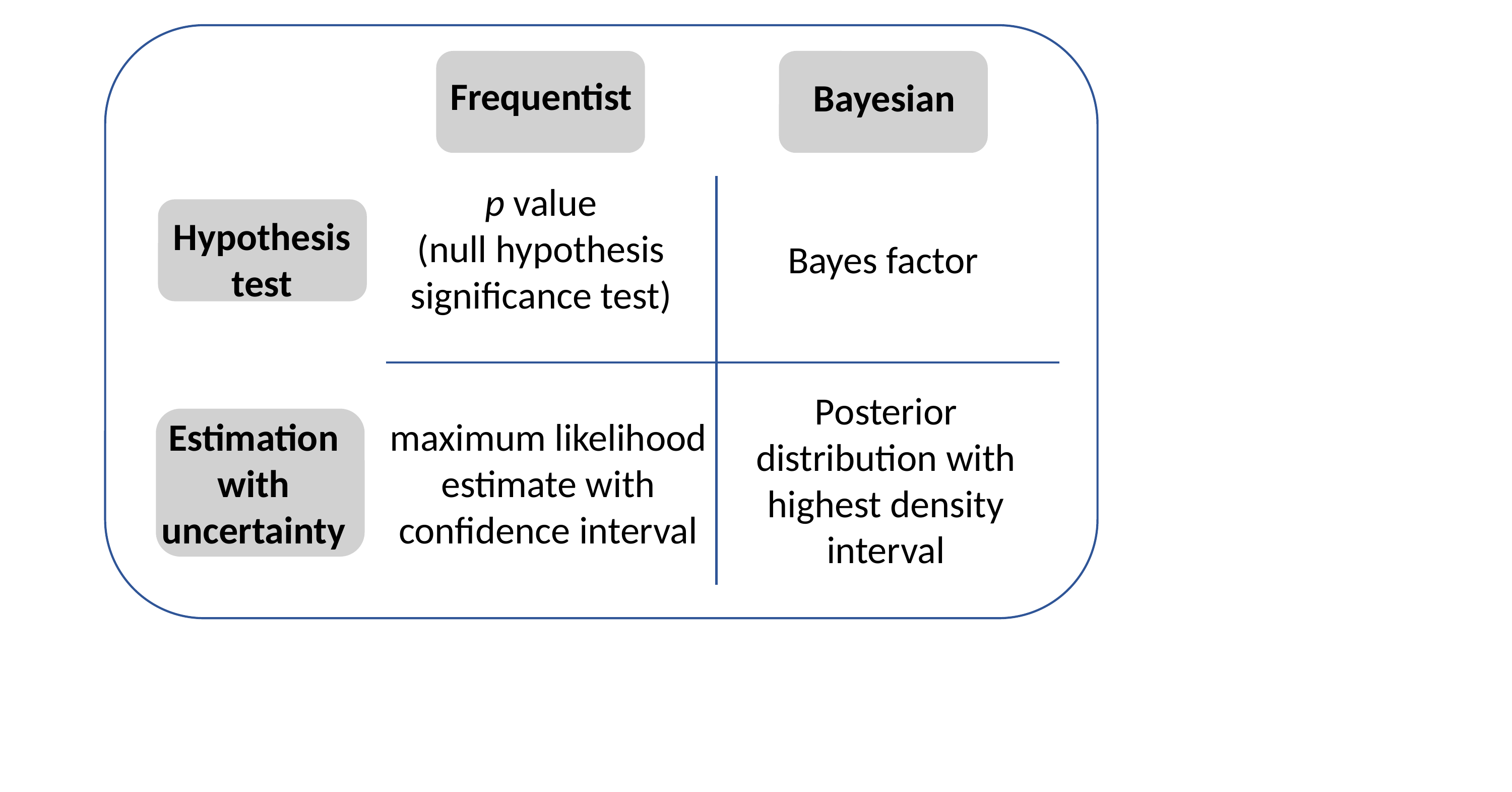

Frequentist

Bayesian
p value
(null hypothesis significance test)

Hypothesis test
Bayes factor
Posterior distribution with highest density interval

Estimation
with
uncertainty
maximum likelihood estimate with confidence interval